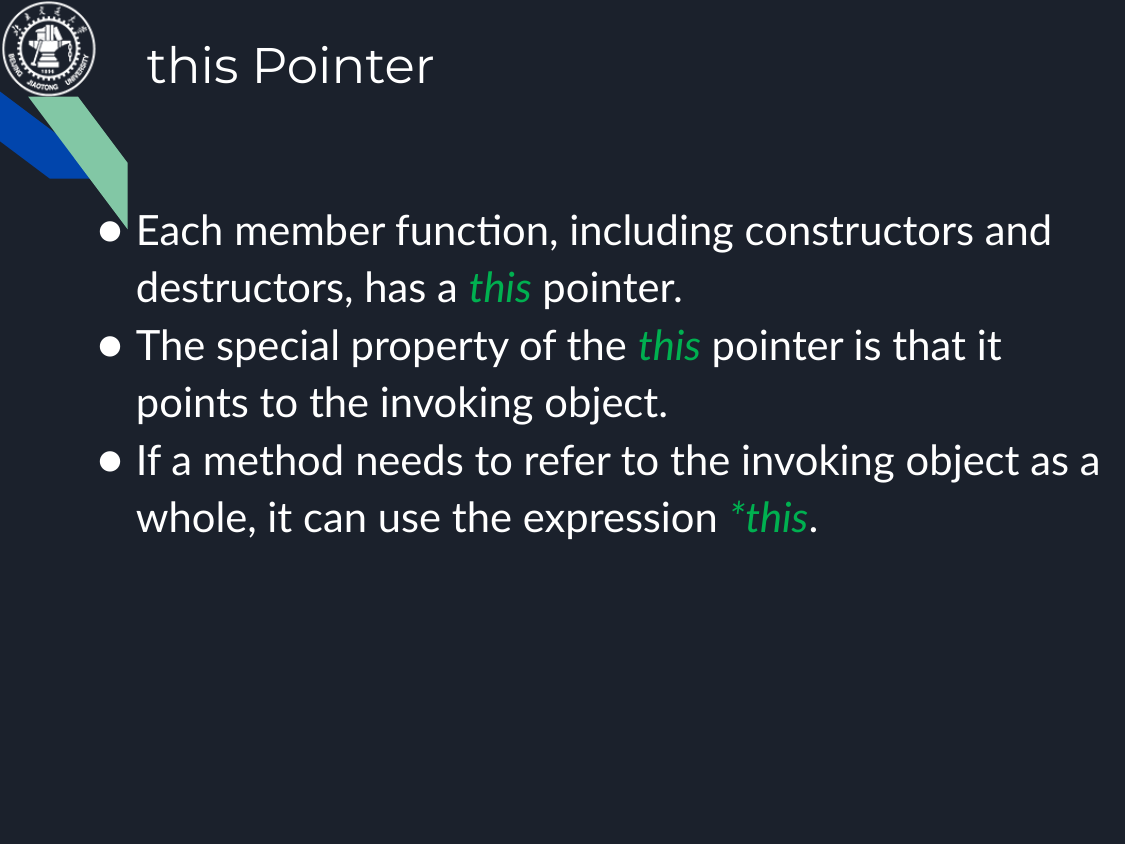

# this Pointer
Each member function, including constructors and destructors, has a this pointer.
The special property of the this pointer is that it points to the invoking object.
If a method needs to refer to the invoking object as a whole, it can use the expression *this.